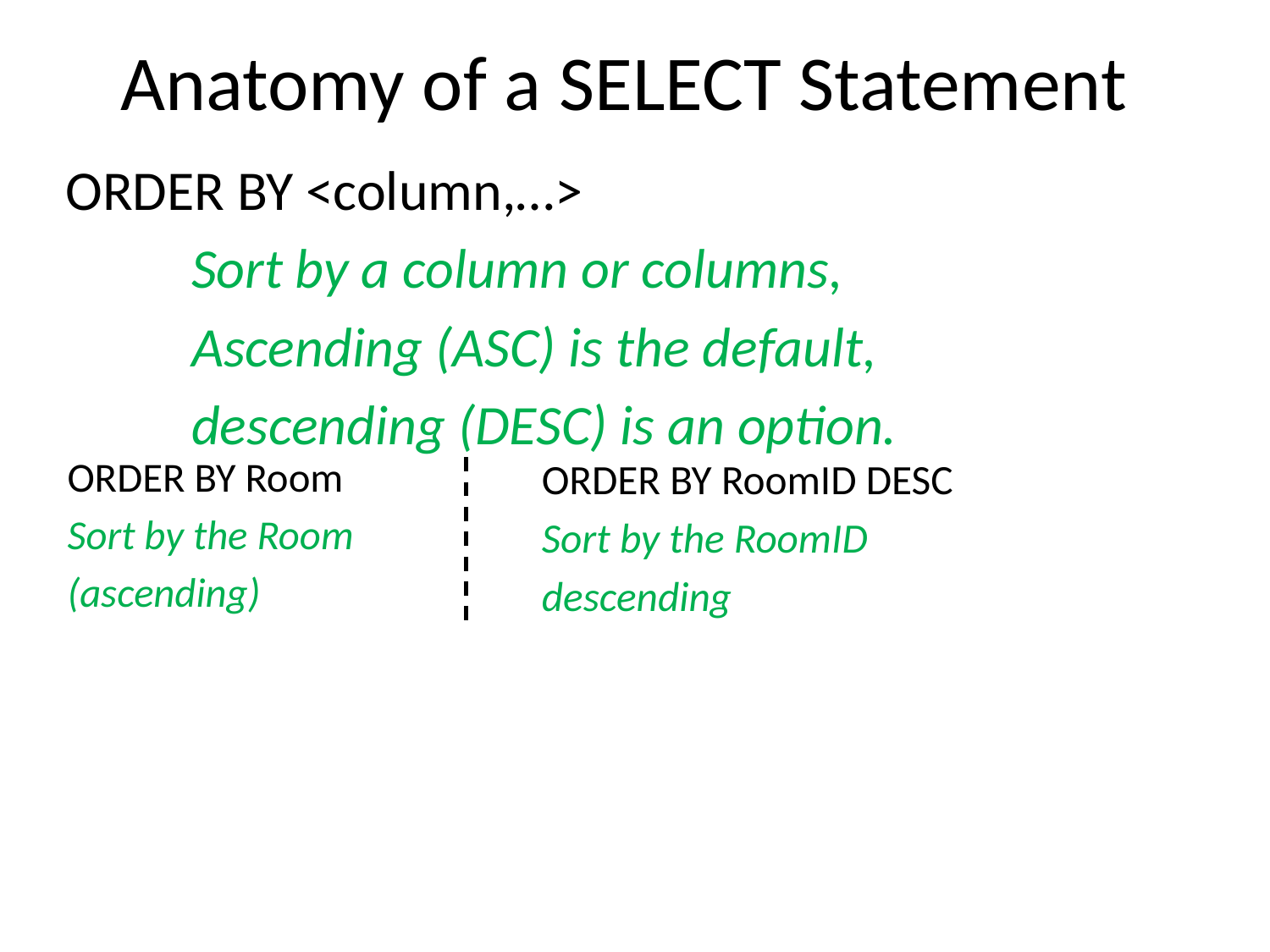

# Anatomy of a SELECT Statement
ORDER BY <column,…>
	Sort by a column or columns,
	Ascending (ASC) is the default,
	descending (DESC) is an option.
ORDER BY Room
Sort by the Room
(ascending)
ORDER BY RoomID DESC
Sort by the RoomID
descending